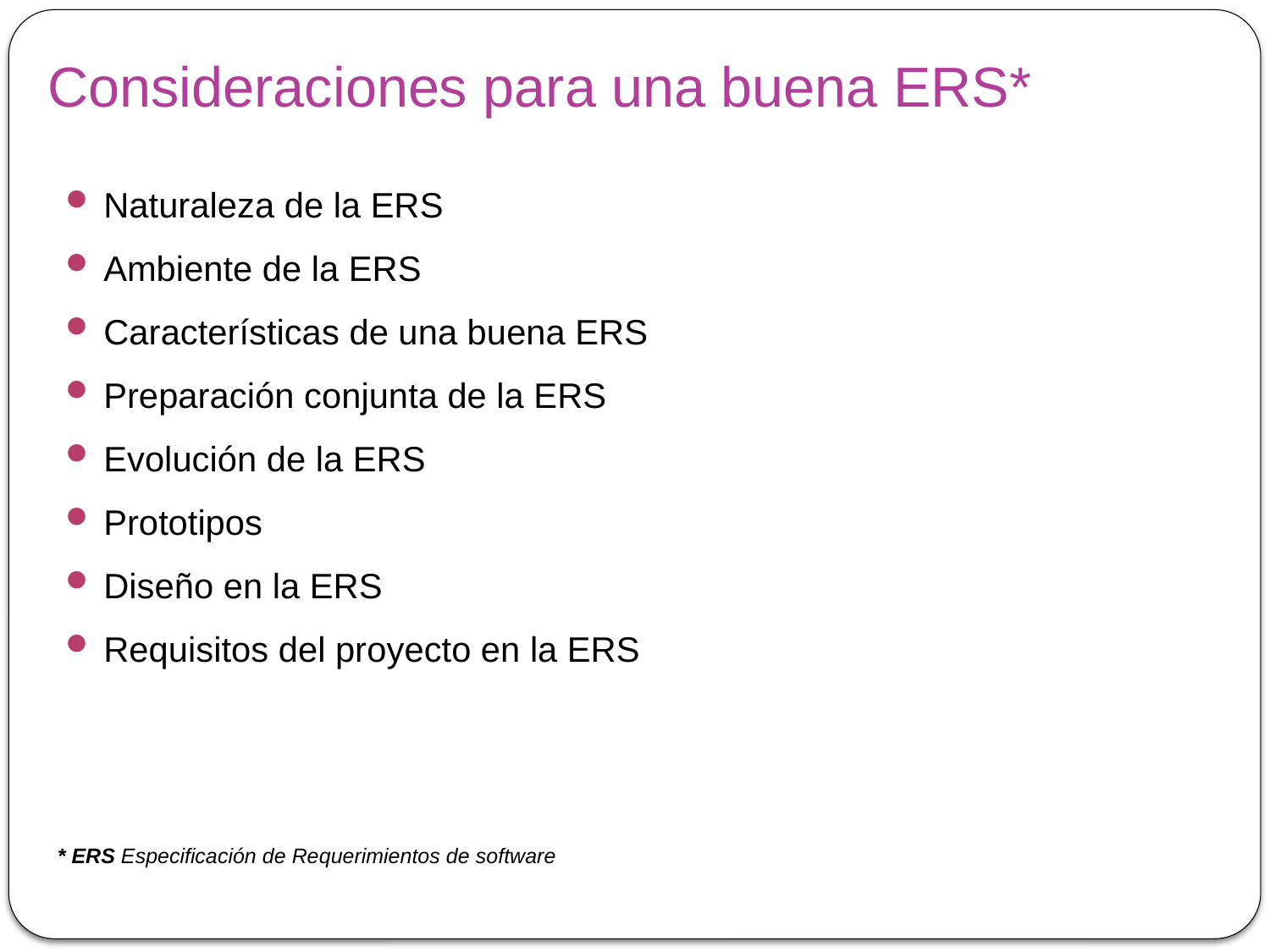

# Consideraciones para una buena ERS*
Naturaleza de la ERS
Ambiente de la ERS
Características de una buena ERS
Preparación conjunta de la ERS
Evolución de la ERS
Prototipos
Diseño en la ERS
Requisitos del proyecto en la ERS
* ERS Especificación de Requerimientos de software